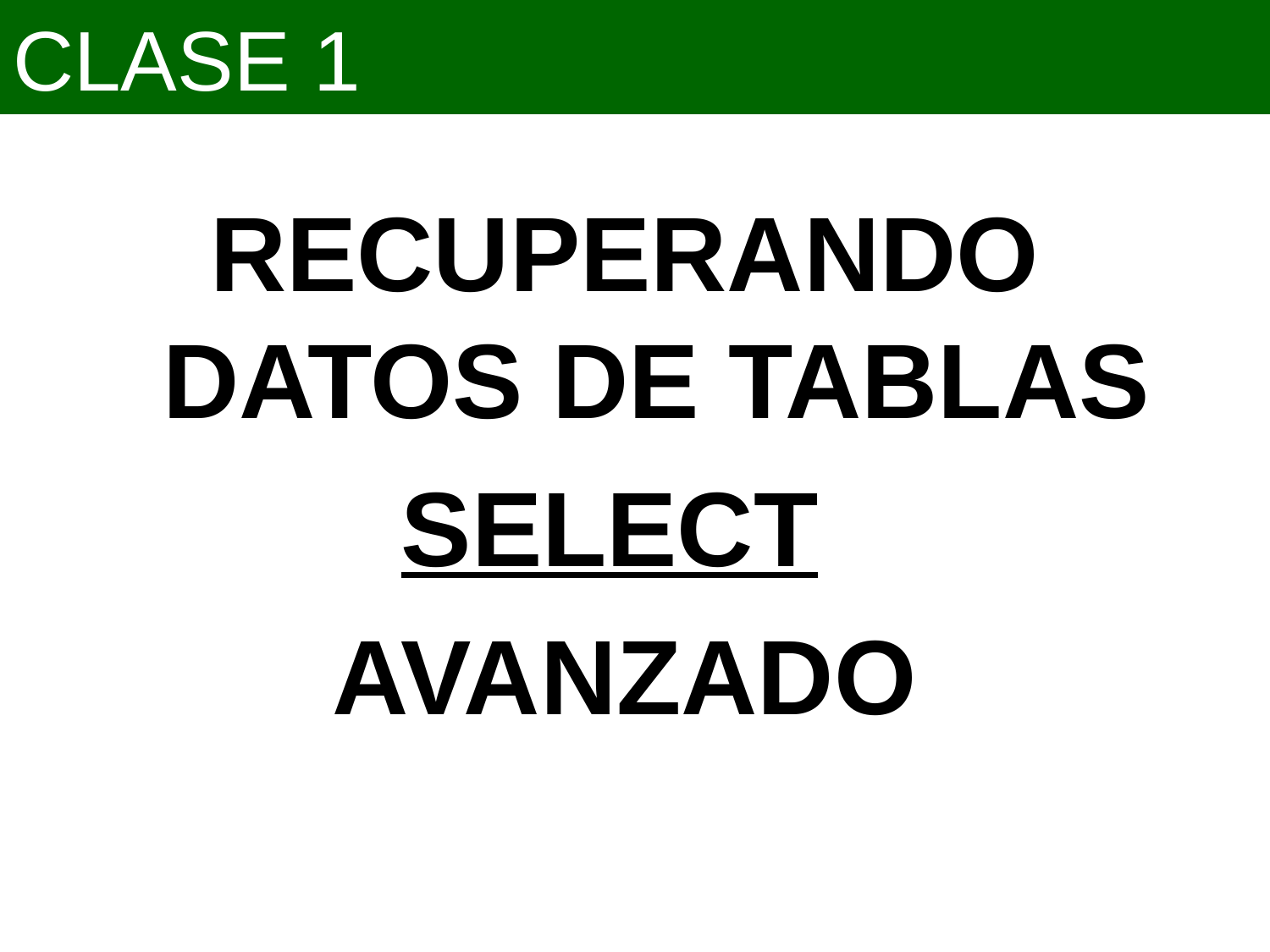

# CLASE 1
RECUPERANDO DATOS DE TABLAS
SELECT
AVANZADO